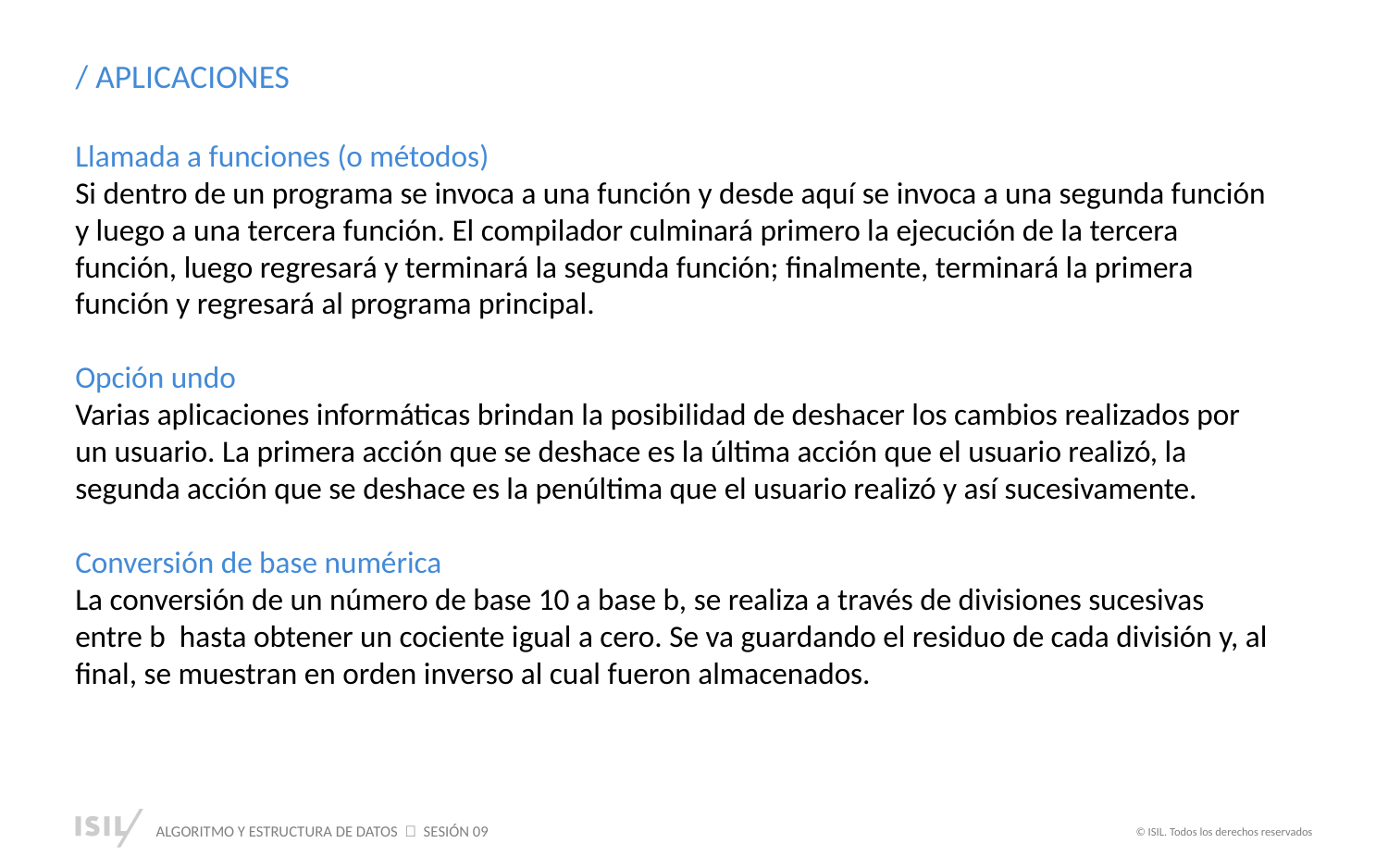

/ APLICACIONES
Llamada a funciones (o métodos)
Si dentro de un programa se invoca a una función y desde aquí se invoca a una segunda función y luego a una tercera función. El compilador culminará primero la ejecución de la tercera función, luego regresará y terminará la segunda función; finalmente, terminará la primera función y regresará al programa principal.

Opción undo
Varias aplicaciones informáticas brindan la posibilidad de deshacer los cambios realizados por un usuario. La primera acción que se deshace es la última acción que el usuario realizó, la segunda acción que se deshace es la penúltima que el usuario realizó y así sucesivamente.

Conversión de base numérica
La conversión de un número de base 10 a base b, se realiza a través de divisiones sucesivas entre b  hasta obtener un cociente igual a cero. Se va guardando el residuo de cada división y, al final, se muestran en orden inverso al cual fueron almacenados.